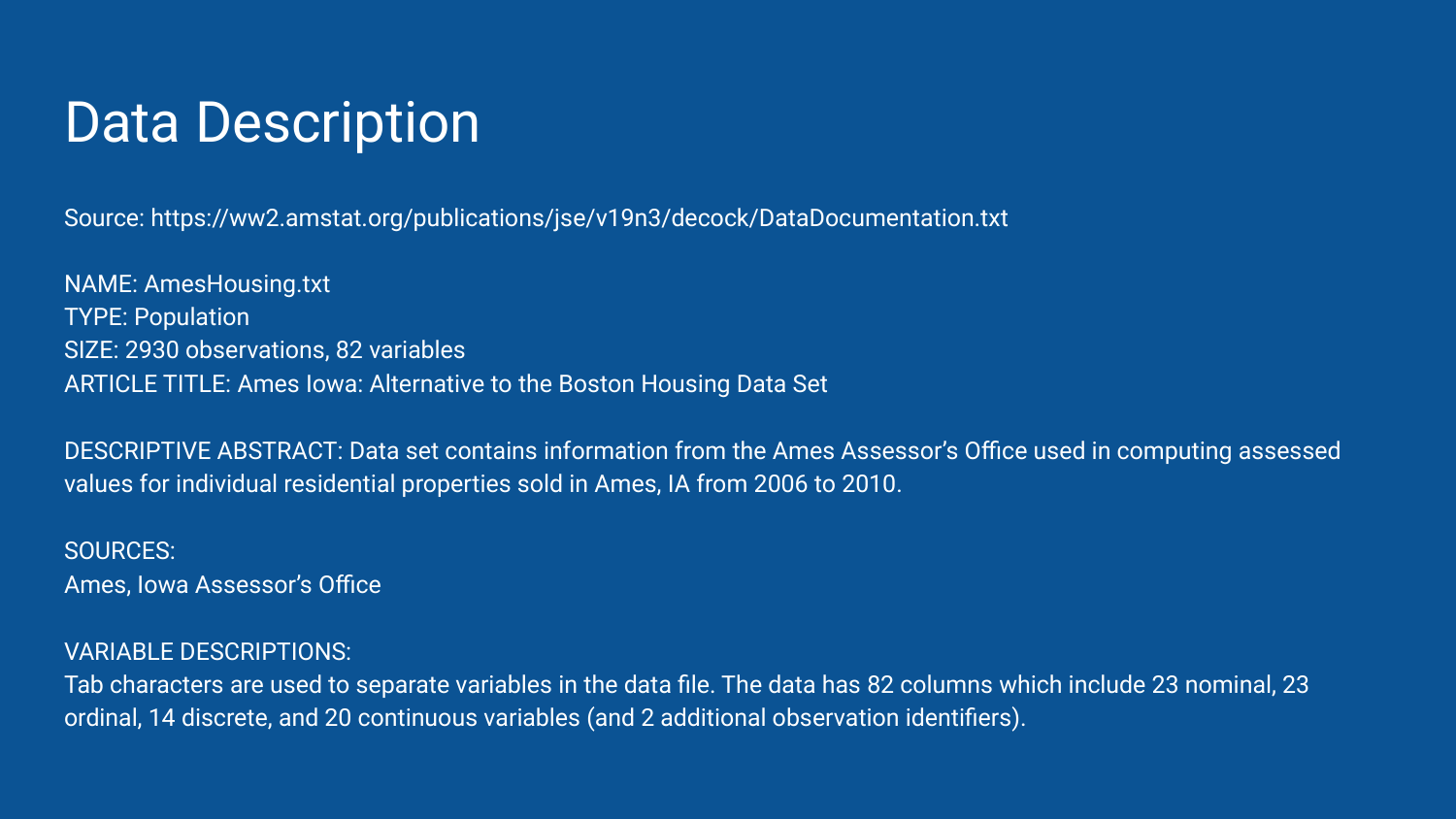

# Data Description
Source: https://ww2.amstat.org/publications/jse/v19n3/decock/DataDocumentation.txt
NAME: AmesHousing.txt
TYPE: Population
SIZE: 2930 observations, 82 variables
ARTICLE TITLE: Ames Iowa: Alternative to the Boston Housing Data Set
DESCRIPTIVE ABSTRACT: Data set contains information from the Ames Assessor’s Office used in computing assessed values for individual residential properties sold in Ames, IA from 2006 to 2010.
SOURCES:
Ames, Iowa Assessor’s Office
VARIABLE DESCRIPTIONS:
Tab characters are used to separate variables in the data file. The data has 82 columns which include 23 nominal, 23 ordinal, 14 discrete, and 20 continuous variables (and 2 additional observation identifiers).